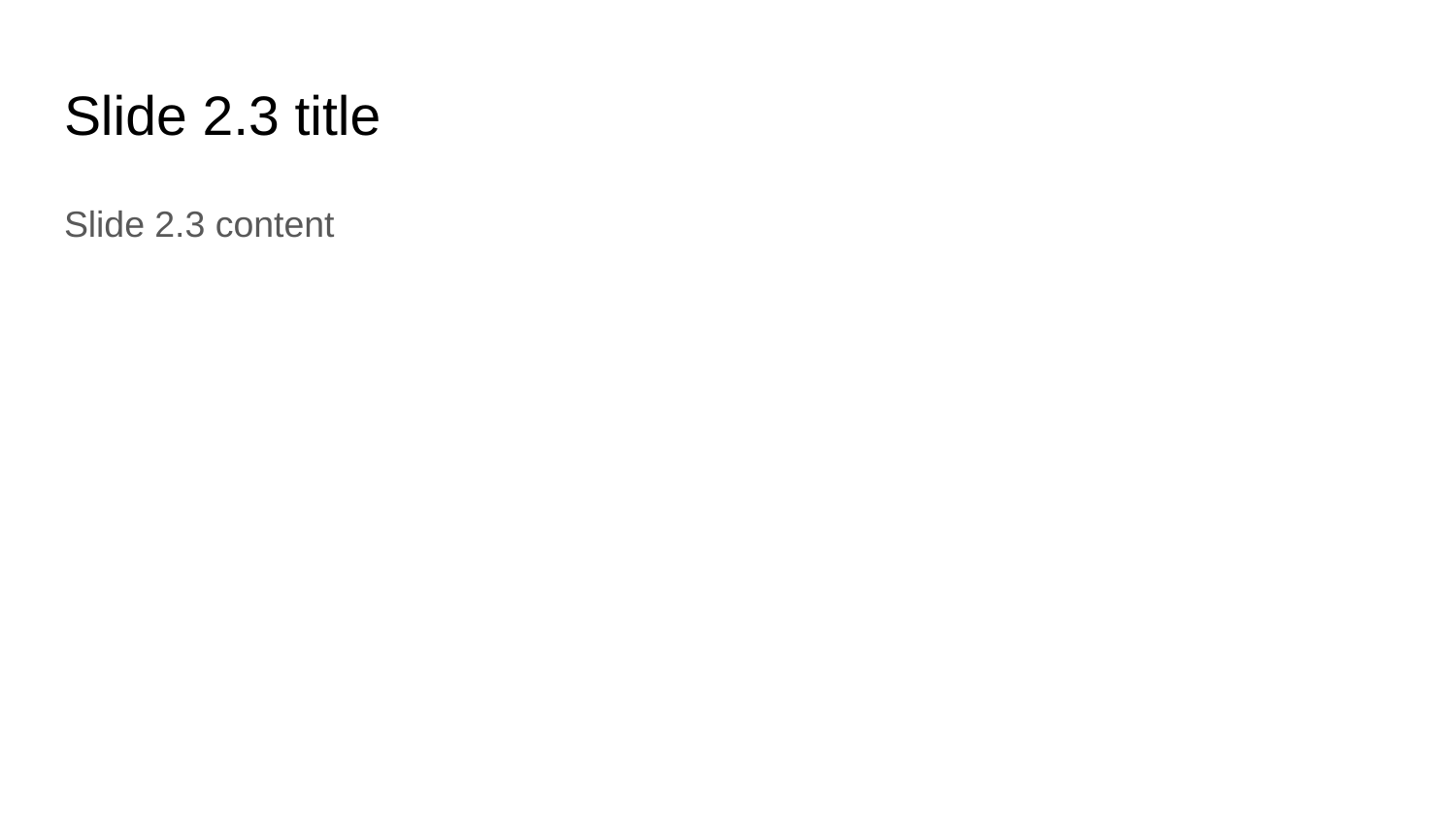

# Slide 2.3 title
Slide 2.3 content